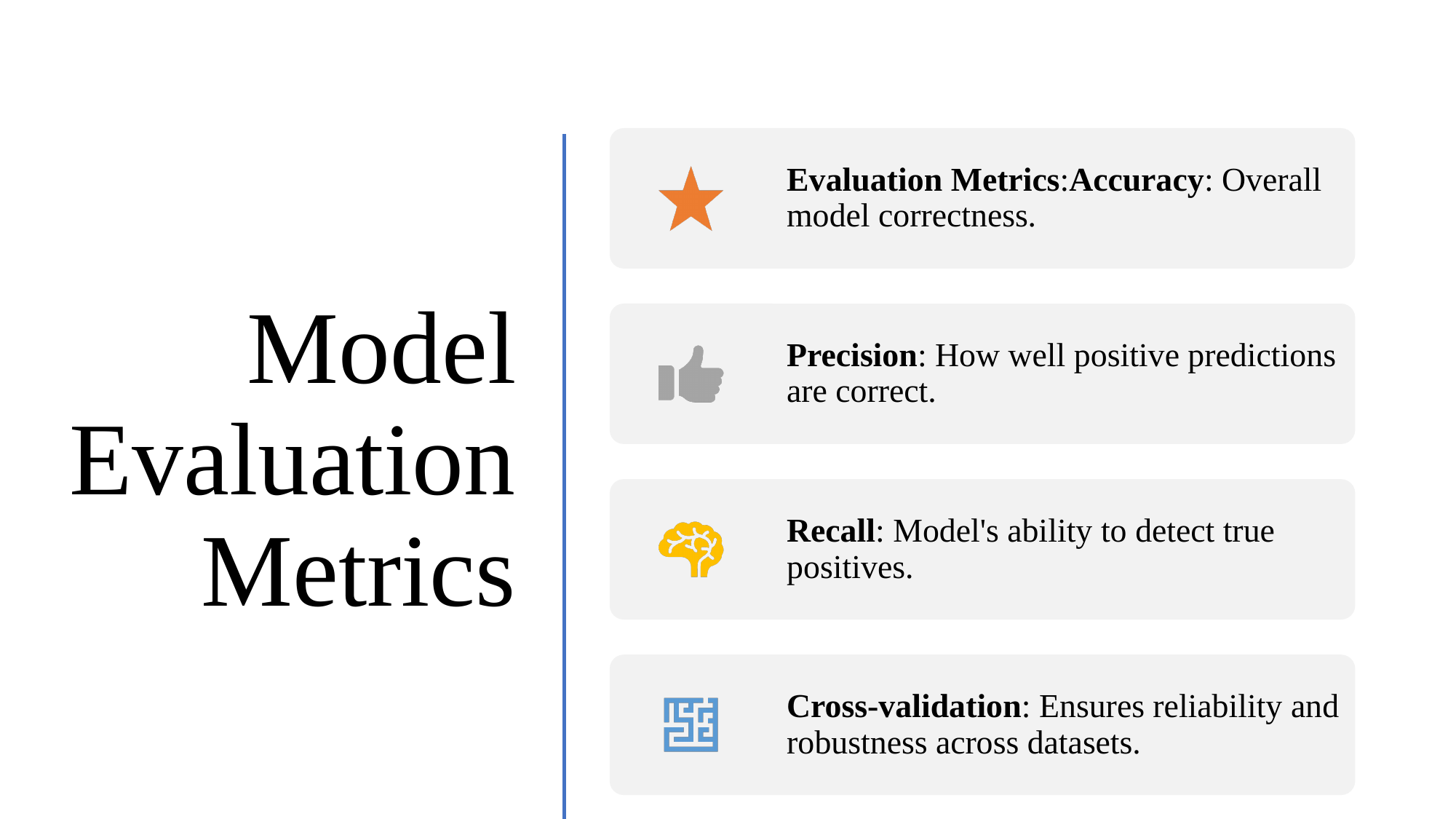

# Model Evaluation Metrics
Evaluation Metrics:Accuracy: Overall model correctness.
Precision: How well positive predictions are correct.
Recall: Model's ability to detect true positives.
Cross-validation: Ensures reliability and robustness across datasets.